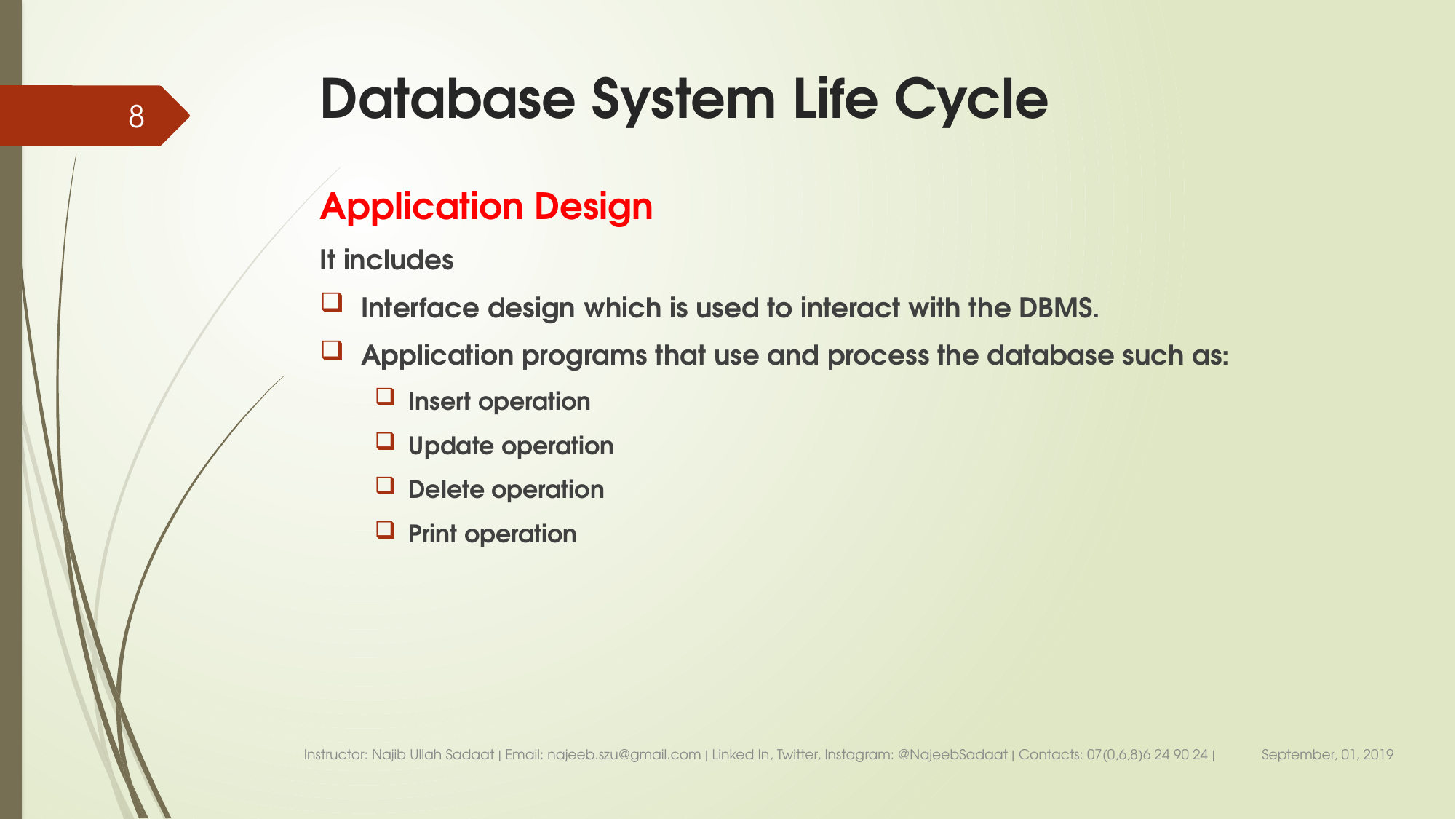

# Database System Life Cycle
8
Application Design
It includes
Interface design which is used to interact with the DBMS.
Application programs that use and process the database such as:
Insert operation
Update operation
Delete operation
Print operation
September, 01, 2019
Instructor: Najib Ullah Sadaat | Email: najeeb.szu@gmail.com | Linked In, Twitter, Instagram: @NajeebSadaat | Contacts: 07(0,6,8)6 24 90 24 |